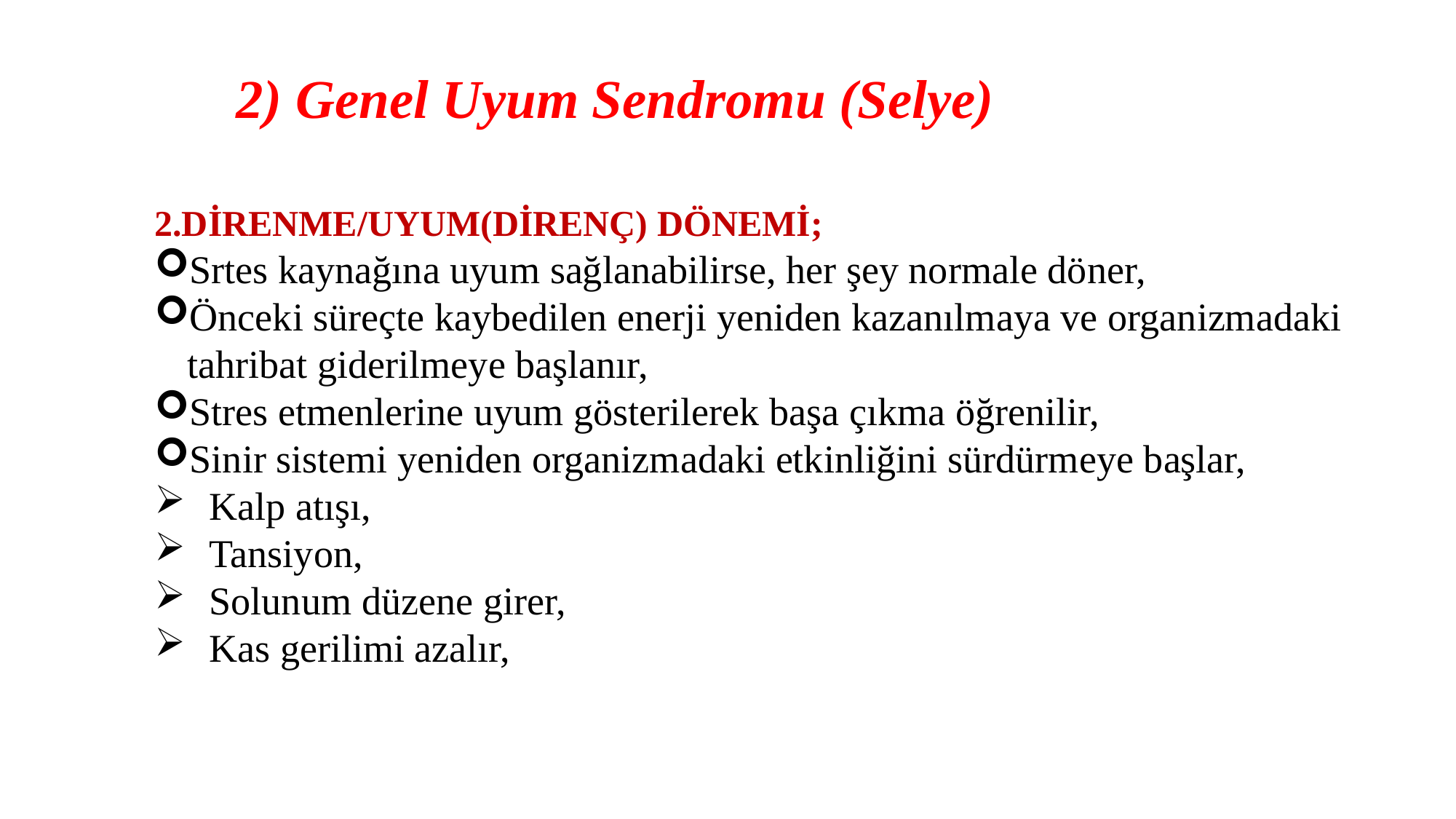

19
# 2) Genel Uyum Sendromu (Selye)
2.DİRENME/UYUM(DİRENÇ) DÖNEMİ;
Srtes kaynağına uyum sağlanabilirse, her şey normale döner,
Önceki süreçte kaybedilen enerji yeniden kazanılmaya ve organizmadaki tahribat giderilmeye başlanır,
Stres etmenlerine uyum gösterilerek başa çıkma öğrenilir,
Sinir sistemi yeniden organizmadaki etkinliğini sürdürmeye başlar,
Kalp atışı,
Tansiyon,
Solunum düzene girer,
Kas gerilimi azalır,